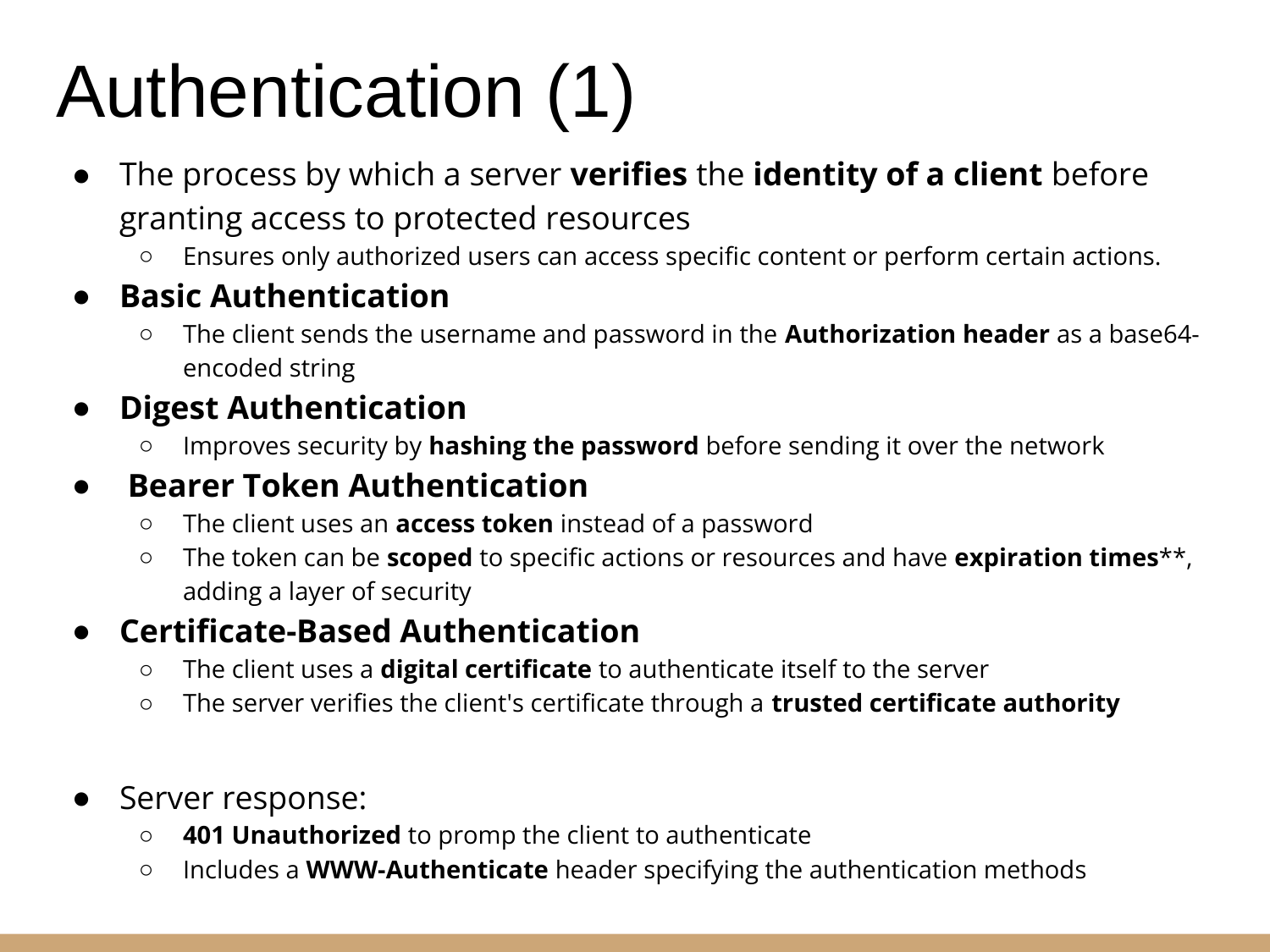

# Authentication (1)
The process by which a server verifies the identity of a client before granting access to protected resources
Ensures only authorized users can access specific content or perform certain actions.
Basic Authentication
The client sends the username and password in the Authorization header as a base64-encoded string
Digest Authentication
Improves security by hashing the password before sending it over the network
 Bearer Token Authentication
The client uses an access token instead of a password
The token can be scoped to specific actions or resources and have expiration times**, adding a layer of security
Certificate-Based Authentication
The client uses a digital certificate to authenticate itself to the server
The server verifies the client's certificate through a trusted certificate authority

Server response:
401 Unauthorized to promp the client to authenticate
Includes a WWW-Authenticate header specifying the authentication methods